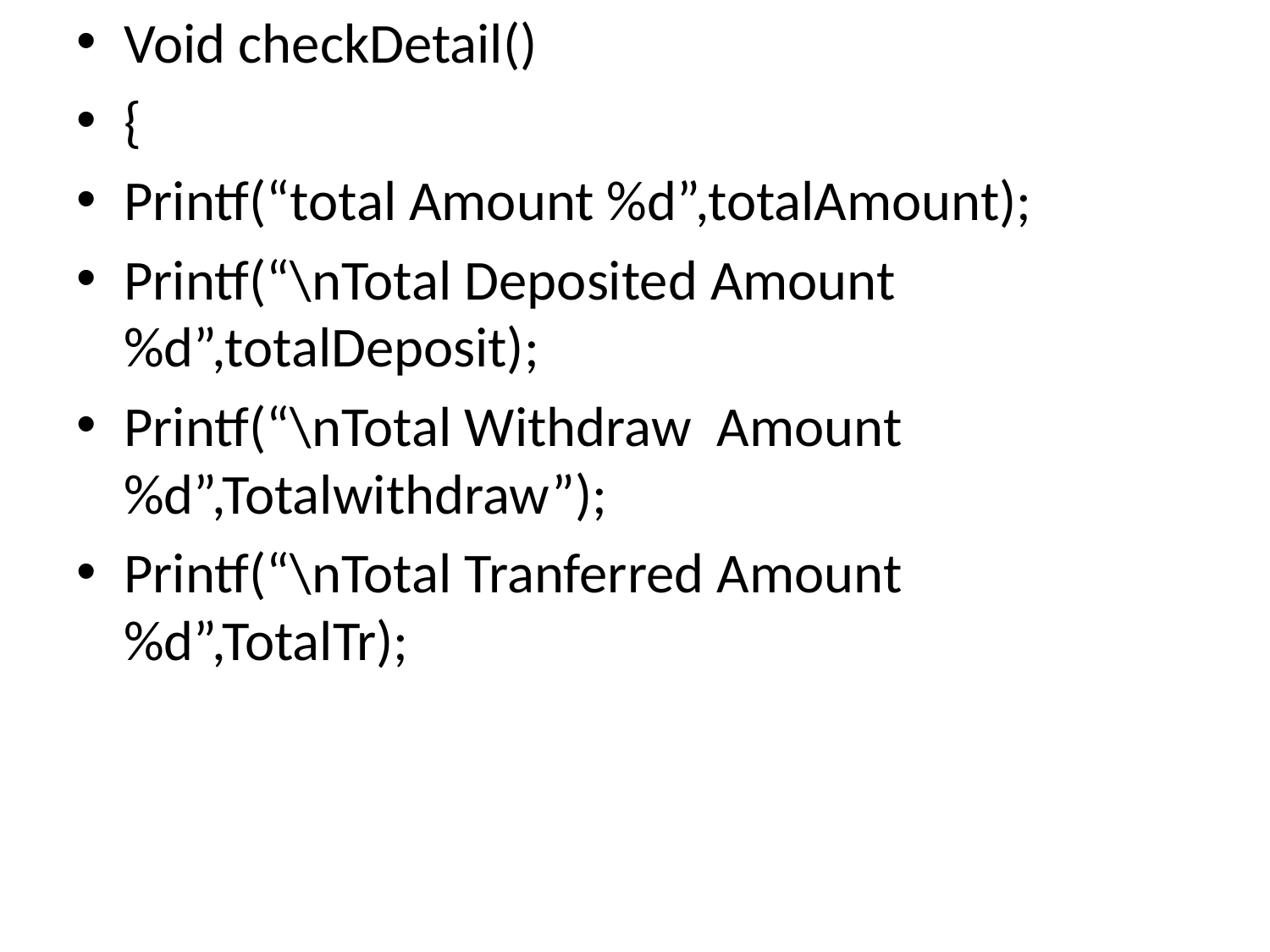

Void checkDetail()
{
Printf(“total Amount %d”,totalAmount);
Printf(“\nTotal Deposited Amount %d”,totalDeposit);
Printf(“\nTotal Withdraw  Amount %d”,Totalwithdraw”);
Printf(“\nTotal Tranferred Amount  %d”,TotalTr);